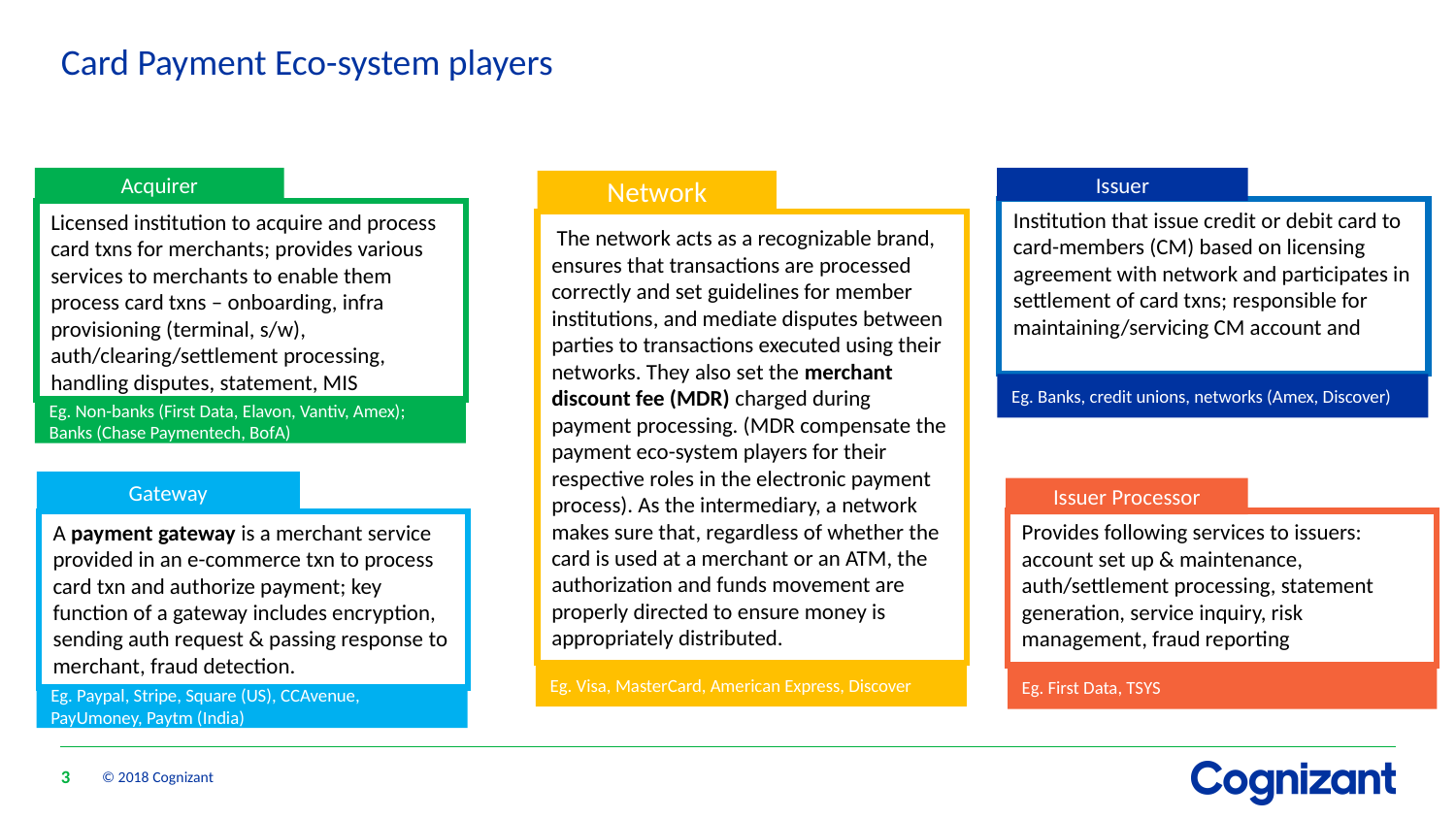

# Card Payment Eco-system players
Issuer
Institution that issue credit or debit card to card-members (CM) based on licensing agreement with network and participates in settlement of card txns; responsible for maintaining/servicing CM account and
Acquirer
Licensed institution to acquire and process card txns for merchants; provides various services to merchants to enable them process card txns – onboarding, infra provisioning (terminal, s/w), auth/clearing/settlement processing, handling disputes, statement, MIS
Network
 The network acts as a recognizable brand, ensures that transactions are processed correctly and set guidelines for member institutions, and mediate disputes between parties to transactions executed using their networks. They also set the merchant discount fee (MDR) charged during payment processing. (MDR compensate the payment eco-system players for their respective roles in the electronic payment process). As the intermediary, a network makes sure that, regardless of whether the card is used at a merchant or an ATM, the authorization and funds movement are properly directed to ensure money is appropriately distributed.
Eg. Banks, credit unions, networks (Amex, Discover)
Eg. Non-banks (First Data, Elavon, Vantiv, Amex); Banks (Chase Paymentech, BofA)
Gateway
A payment gateway is a merchant service provided in an e-commerce txn to process card txn and authorize payment; key function of a gateway includes encryption, sending auth request & passing response to merchant, fraud detection.
Issuer Processor
Provides following services to issuers: account set up & maintenance, auth/settlement processing, statement generation, service inquiry, risk management, fraud reporting
Eg. Visa, MasterCard, American Express, Discover
Eg. First Data, TSYS
Eg. Paypal, Stripe, Square (US), CCAvenue, PayUmoney, Paytm (India)
3
© 2018 Cognizant